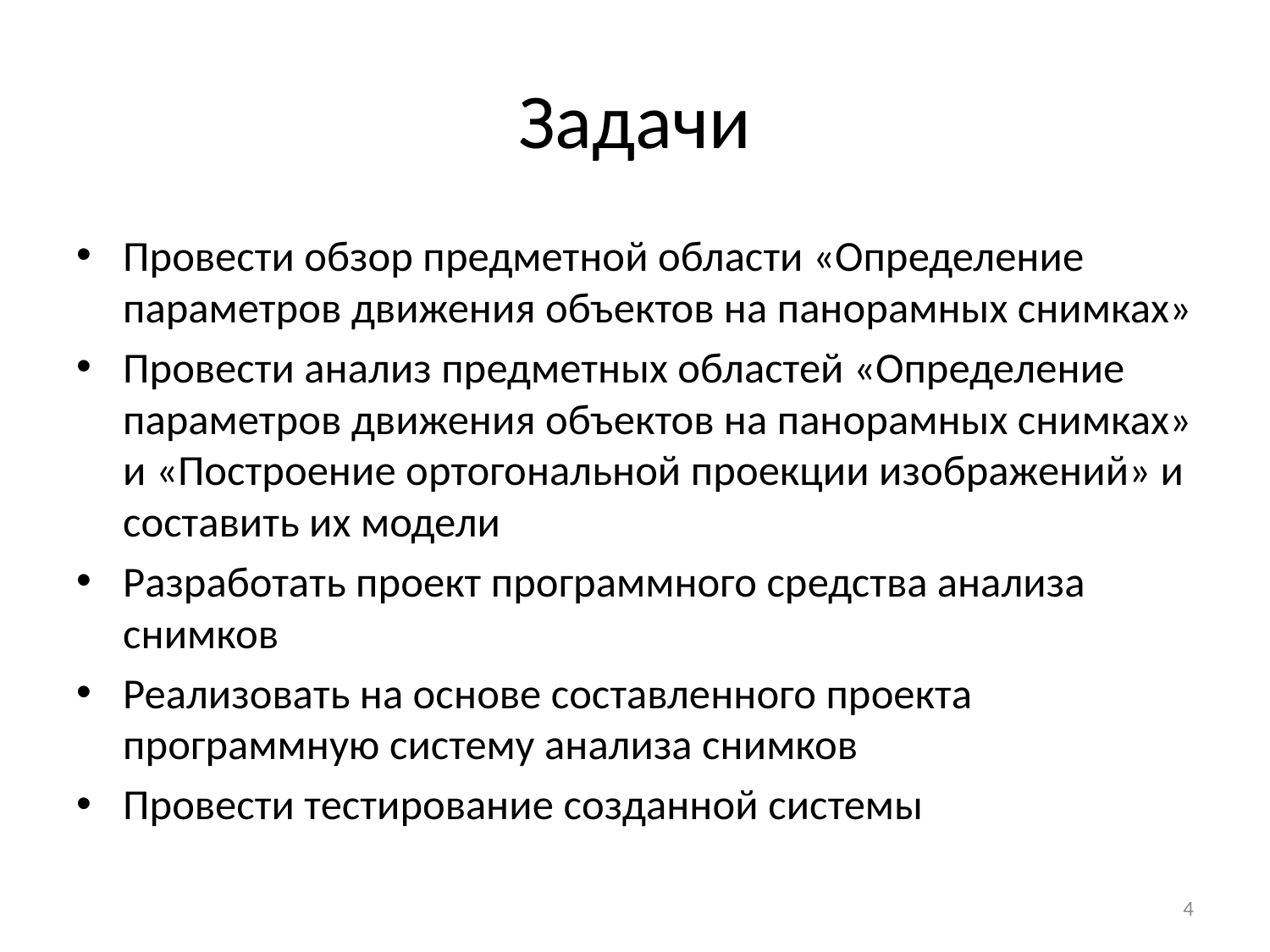

# Задачи
Провести обзор предметной области «Определение параметров движения объектов на панорамных снимках»
Провести анализ предметных областей «Определение параметров движения объектов на панорамных снимках» и «Построение ортогональной проекции изображений» и составить их модели
Разработать проект программного средства анализа снимков
Реализовать на основе составленного проекта программную систему анализа снимков
Провести тестирование созданной системы

4